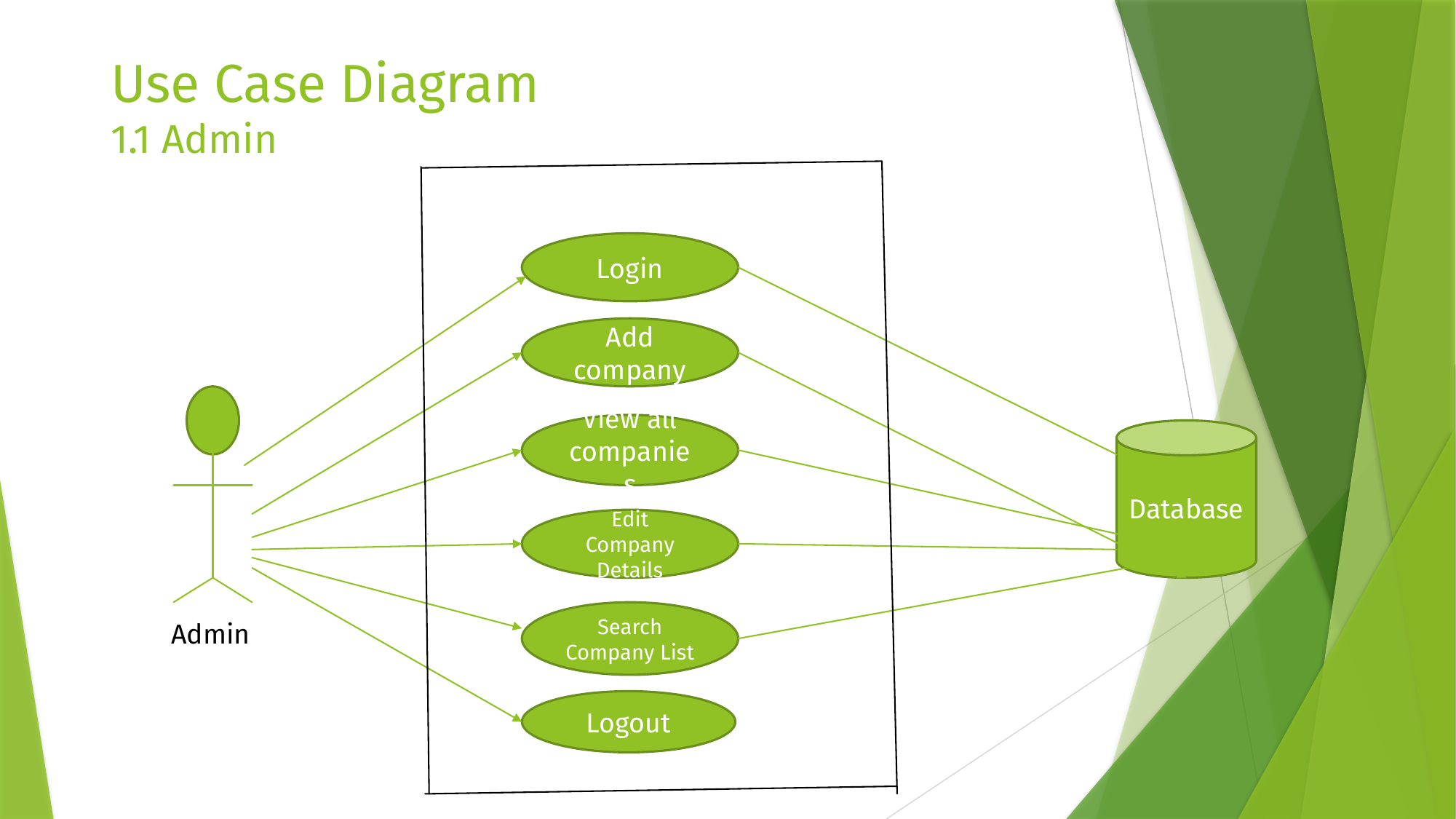

# Use Case Diagram 1.1 Admin
Login
Add company

View all companies
Database
Edit Company Details
Search Company List
Admin
Logout